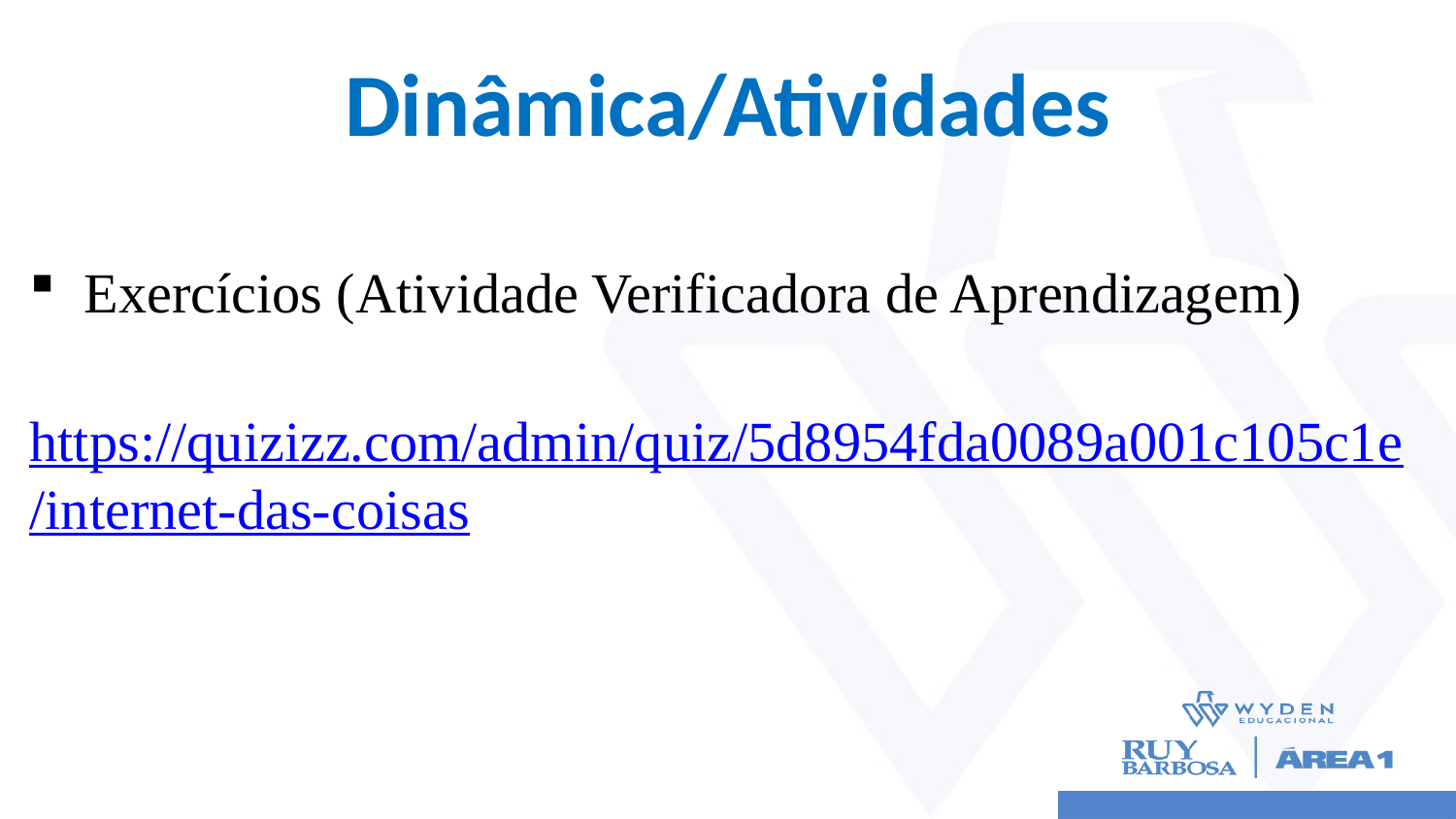

# Dinâmica/Atividades

Exercícios (Atividade Verificadora de Aprendizagem)
 	https://quizizz.com/admin/quiz/5d8954fda0089a001c105c1e/internet-das-coisas